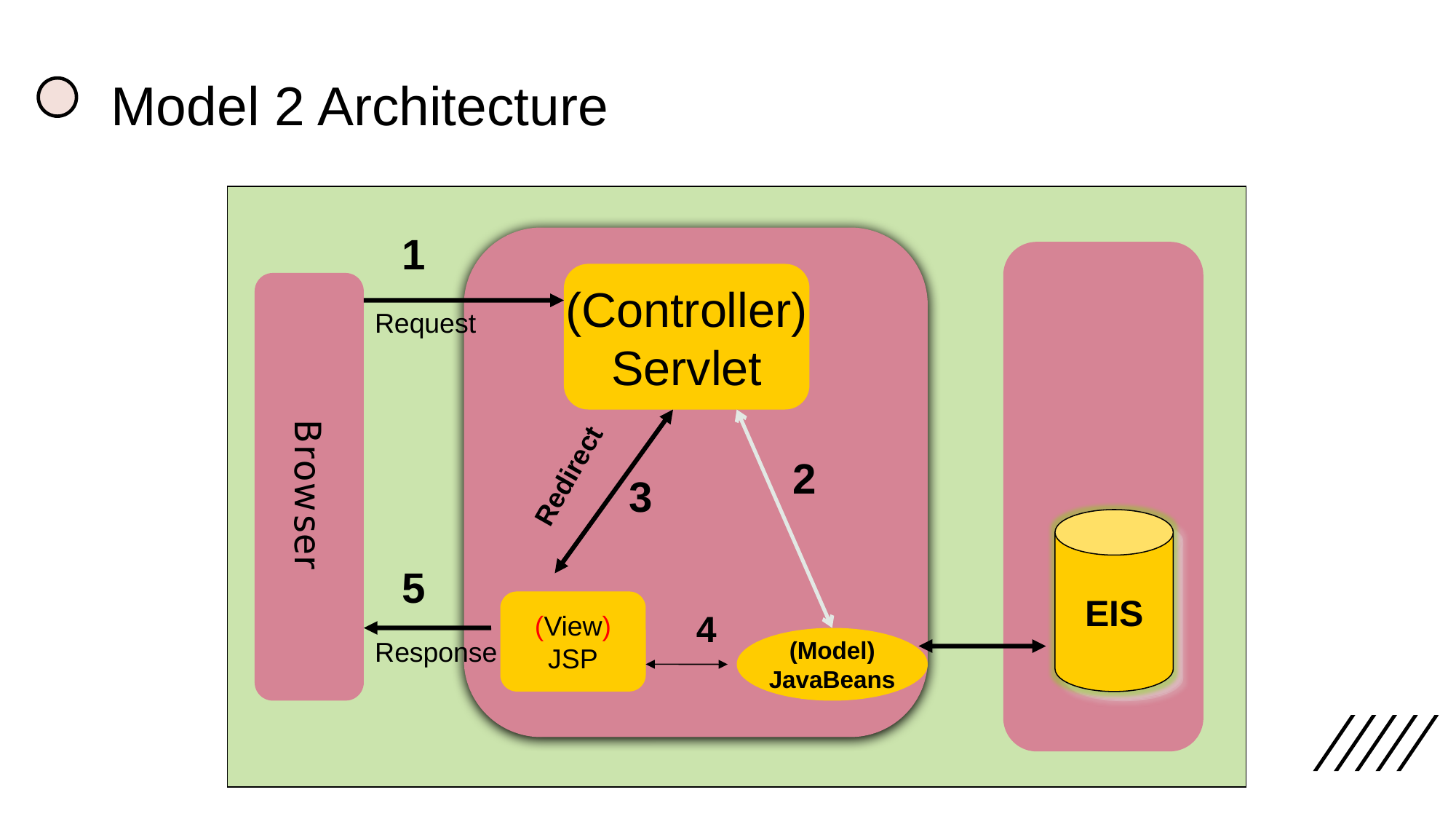

# Model 2 Architecture

1

(Controller)
Servlet

Request

2
Redirect
3
Browser
EIS
5
(View)
JSP
4

(Model)
JavaBeans
Response